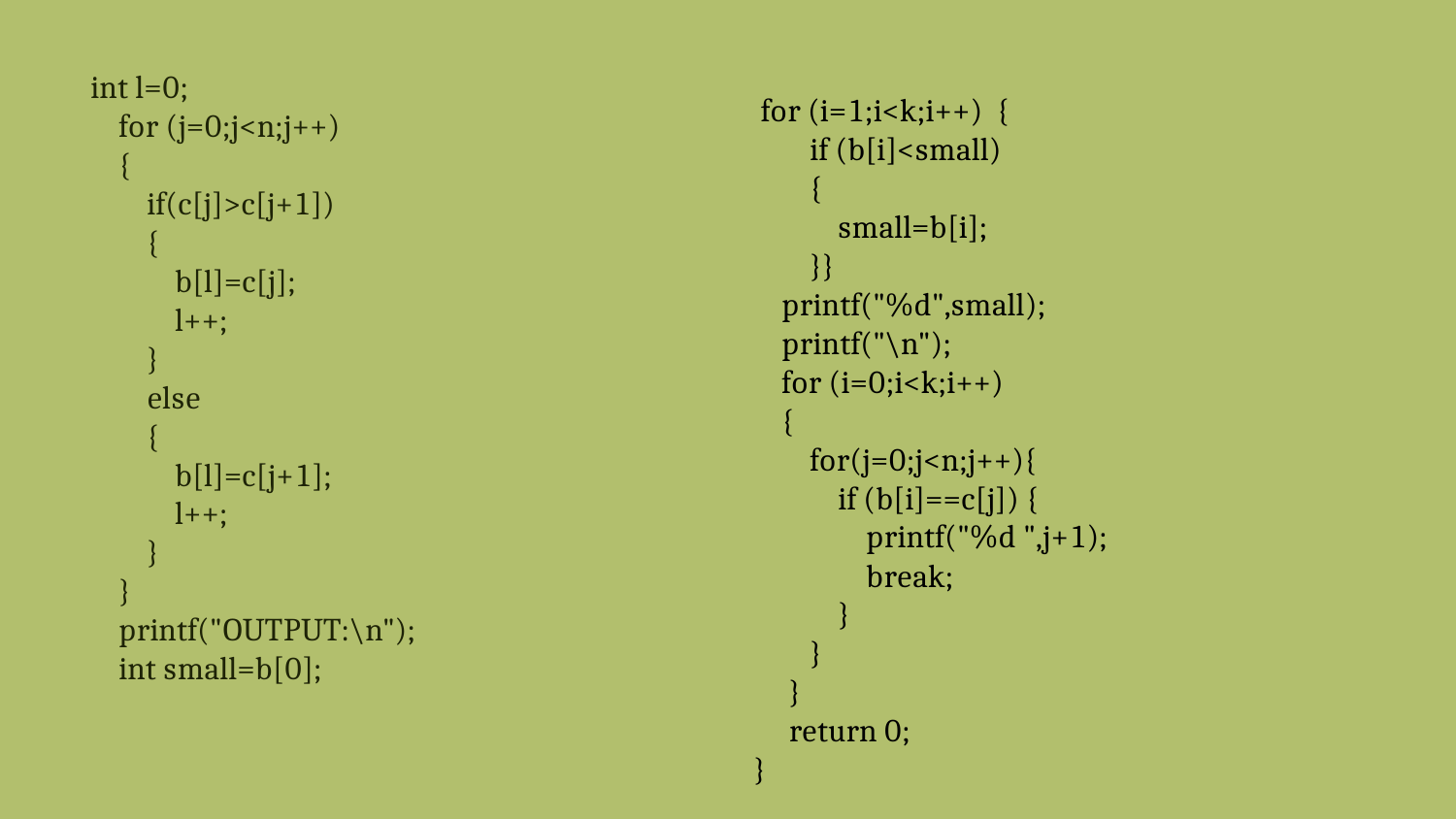

# int l=0; for (j=0;j<n;j++) { if(c[j]>c[j+1]) { b[l]=c[j]; l++; } else { b[l]=c[j+1]; l++; } } printf("OUTPUT:\n"); int small=b[0];
 for (i=1;i<k;i++)  {
        if (b[i]<small)
        {
            small=b[i];
        }}
    printf("%d",small);
    printf("\n");
    for (i=0;i<k;i++)
    {
        for(j=0;j<n;j++){
            if (b[i]==c[j]) {
                printf("%d ",j+1);
                break;
            }
        }
     }
     return 0;
}